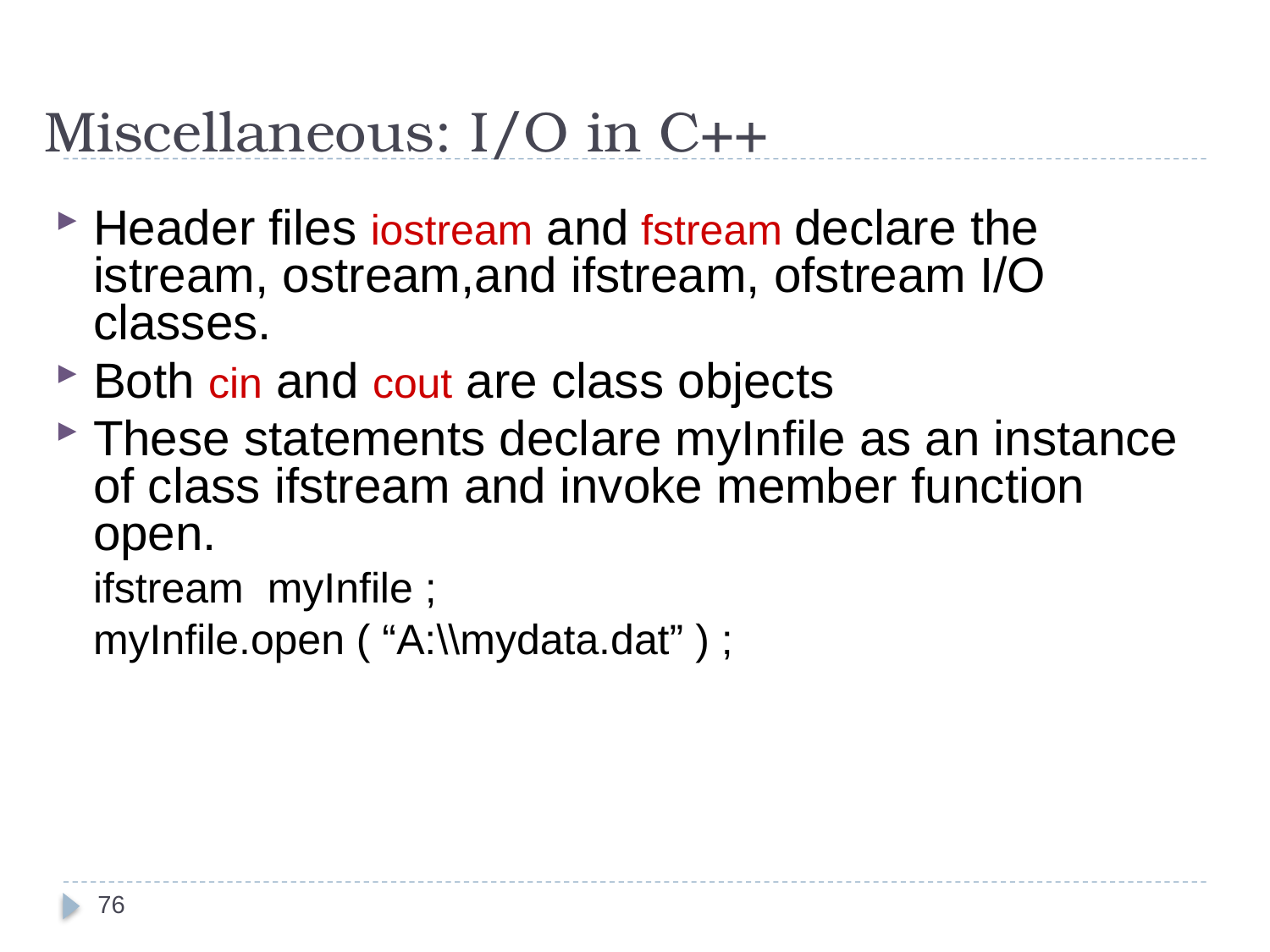

# Miscellaneous: I/O in C++
Header files iostream and fstream declare the istream, ostream,and ifstream, ofstream I/O classes.
Both cin and cout are class objects
These statements declare myInfile as an instance of class ifstream and invoke member function open.
	ifstream  myInfile ;
	myInfile.open ( “A:\\mydata.dat” ) ;
76